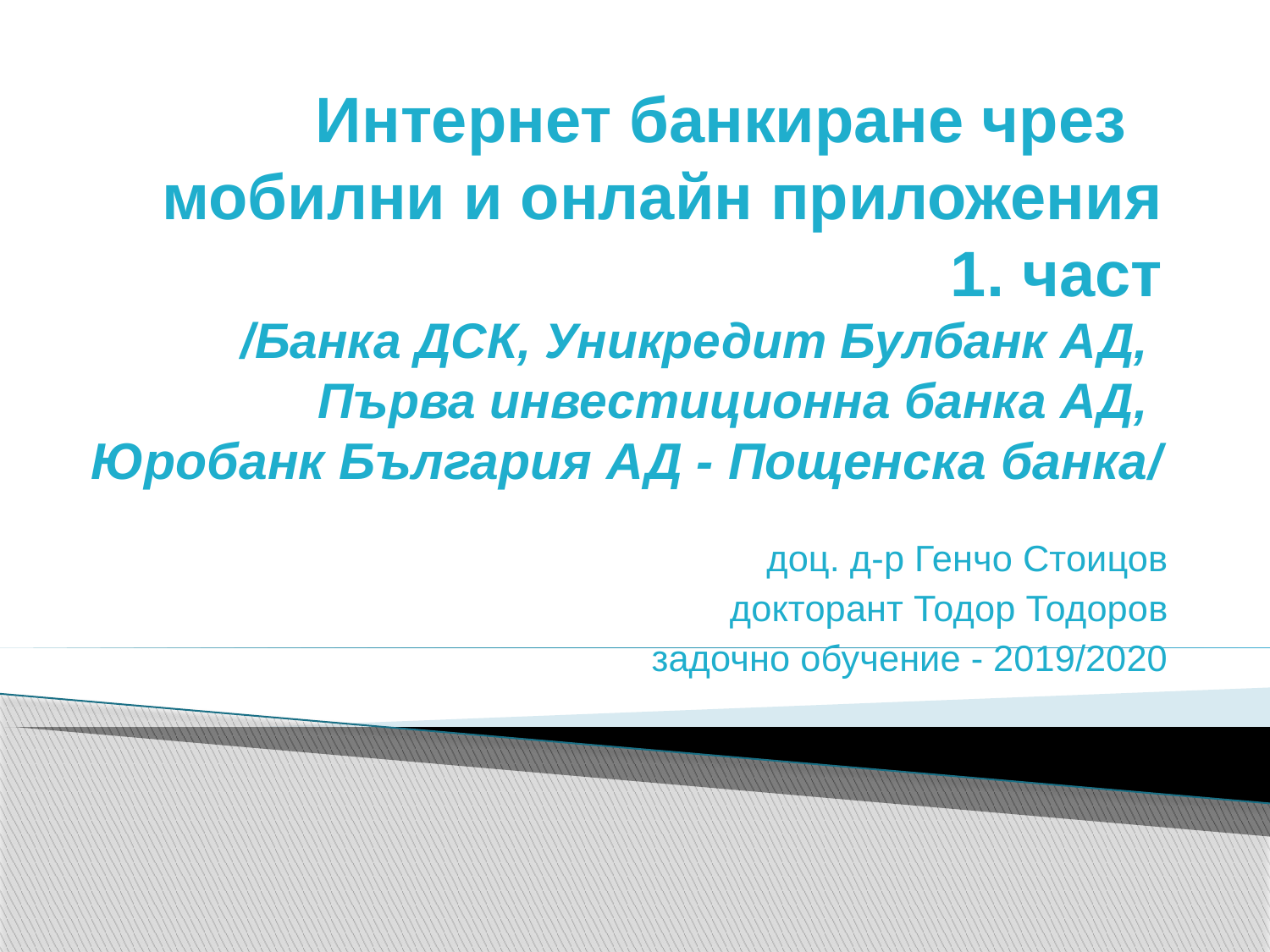

# Интернет банкиране чрез мобилни и онлайн приложения 1. част /Банка ДСК, Уникредит Булбанк АД, Първа инвестиционна банка АД, Юробанк България АД - Пощенска банка/

доц. д-р Генчо Стоицов
докторант Тодор Тодоров
задочно обучение - 2019/2020